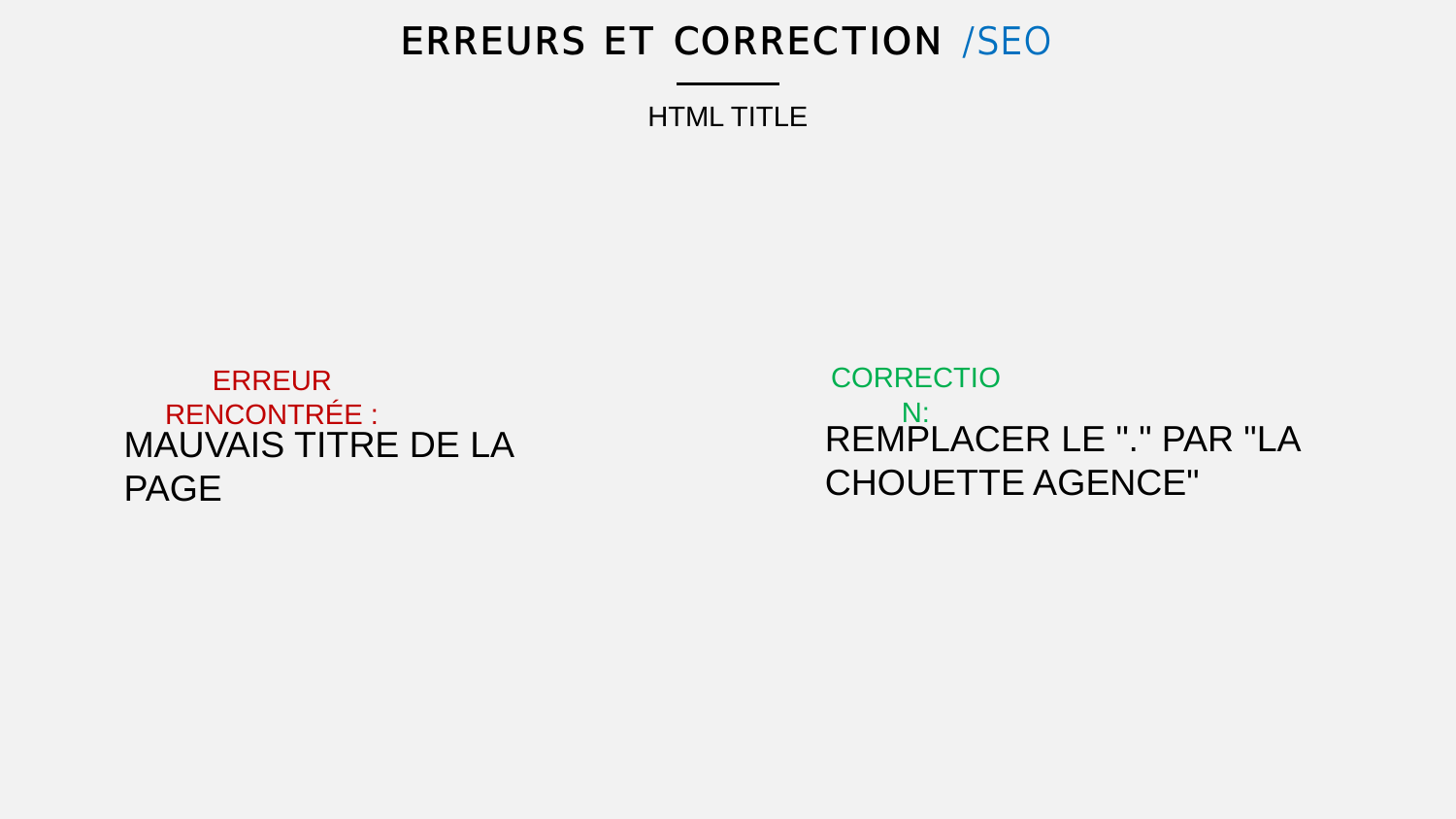

# Erreurs et correction /SEO
HTML TITLE
CORRECTION:
ERREUR RENCONTRÉE :
REMPLACER LE "." PAR "LA CHOUETTE AGENCE"
MAUVAIS TITRE DE LA PAGE